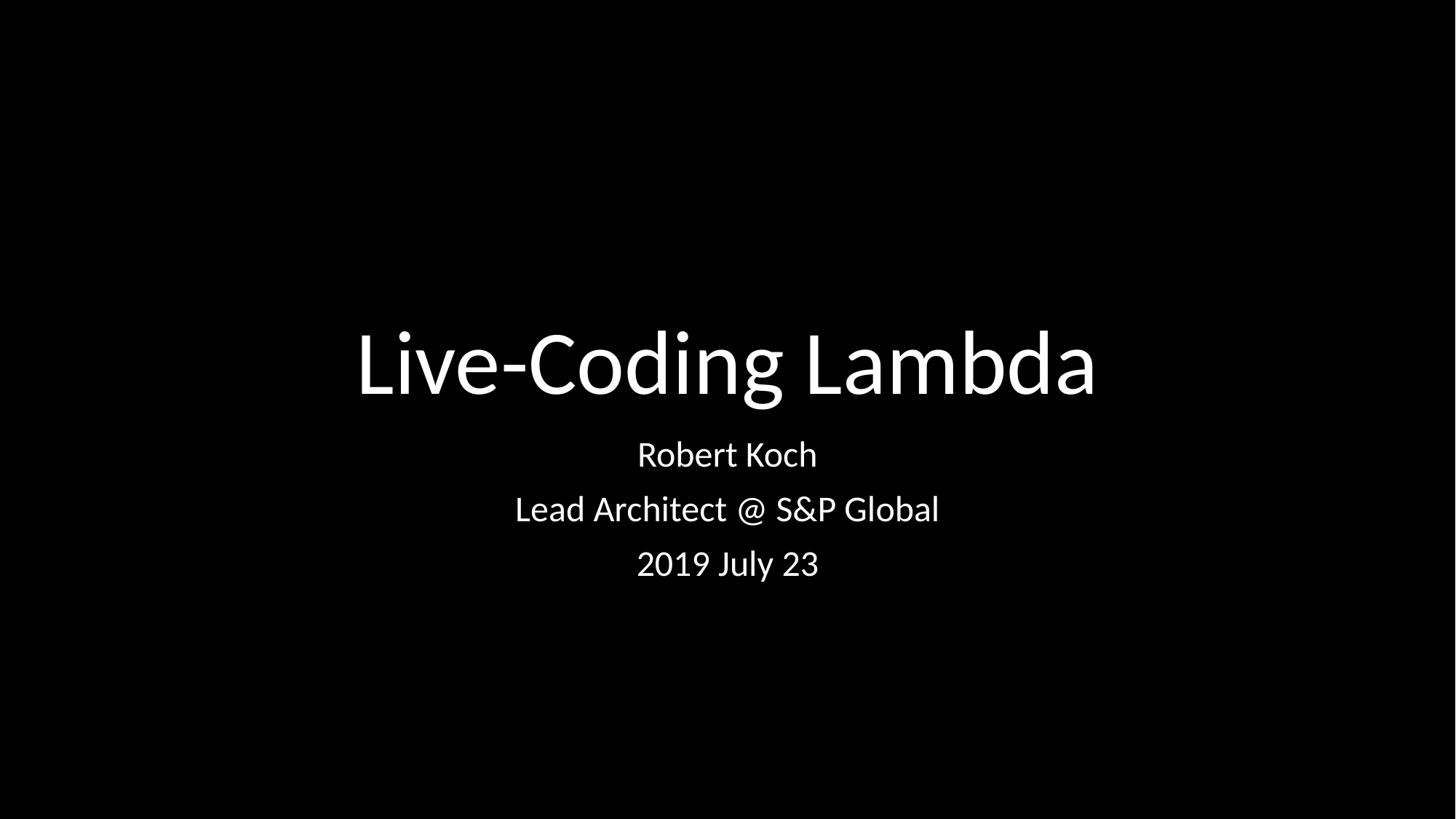

# Live-Coding Lambda
Robert Koch
Lead Architect @ S&P Global
2019 July 23